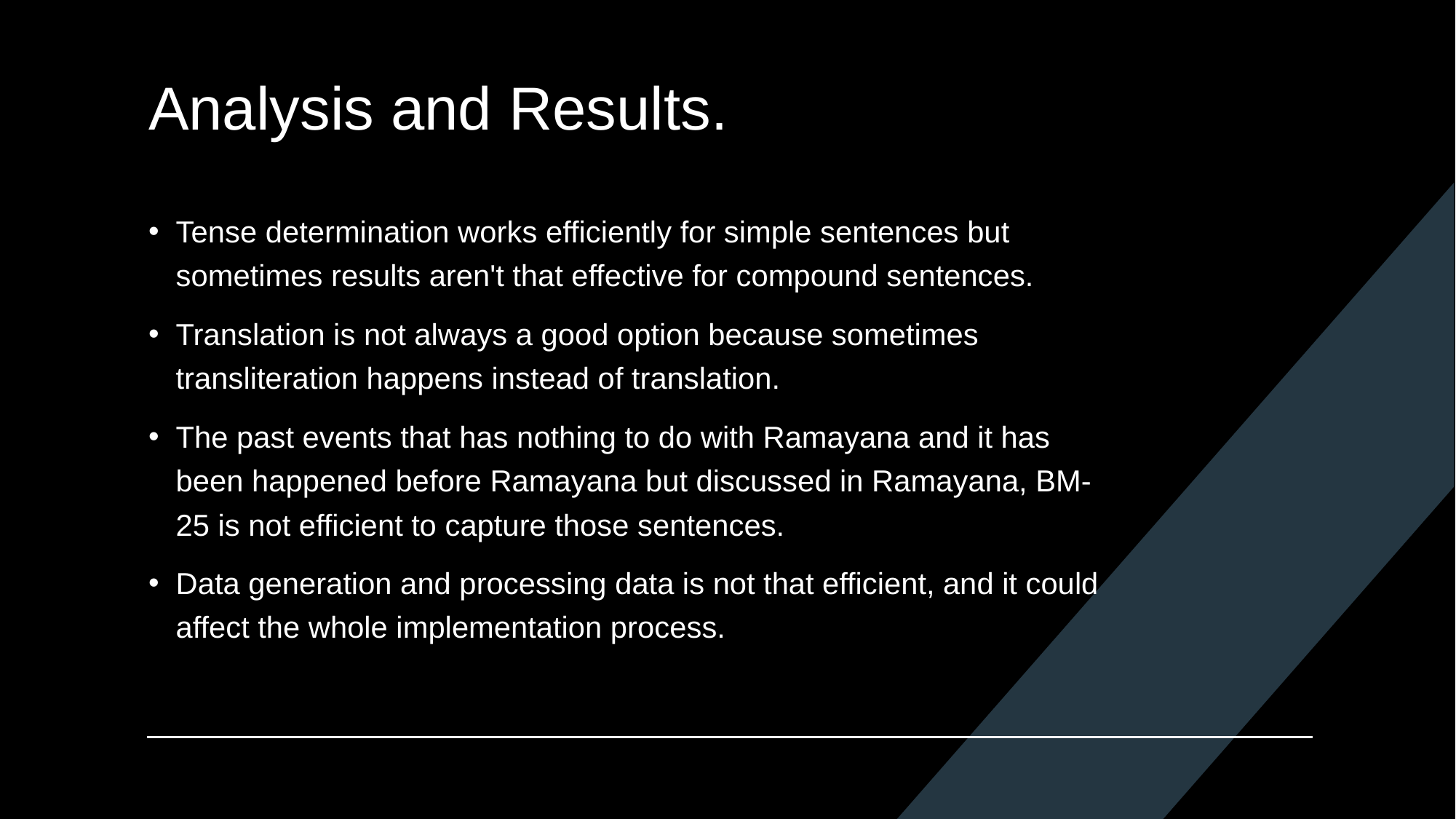

# Analysis and Results.

Tense determination works efficiently for simple sentences but sometimes results aren't that effective for compound sentences.
Translation is not always a good option because sometimes transliteration happens instead of translation.
The past events that has nothing to do with Ramayana and it has been happened before Ramayana but discussed in Ramayana, BM-25 is not efficient to capture those sentences.
Data generation and processing data is not that efficient, and it could affect the whole implementation process.